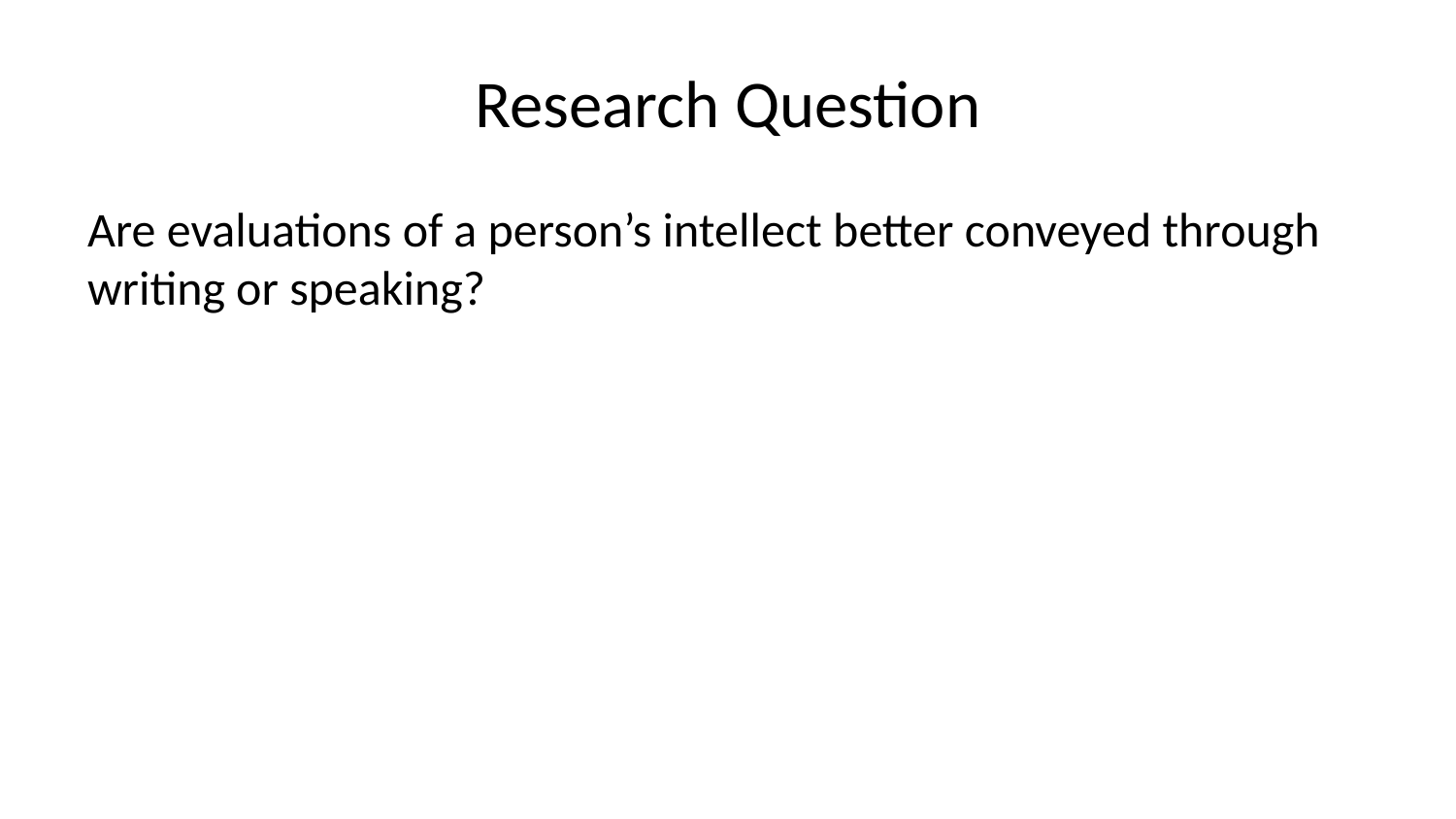

# Research Question
Are evaluations of a person’s intellect better conveyed through writing or speaking?